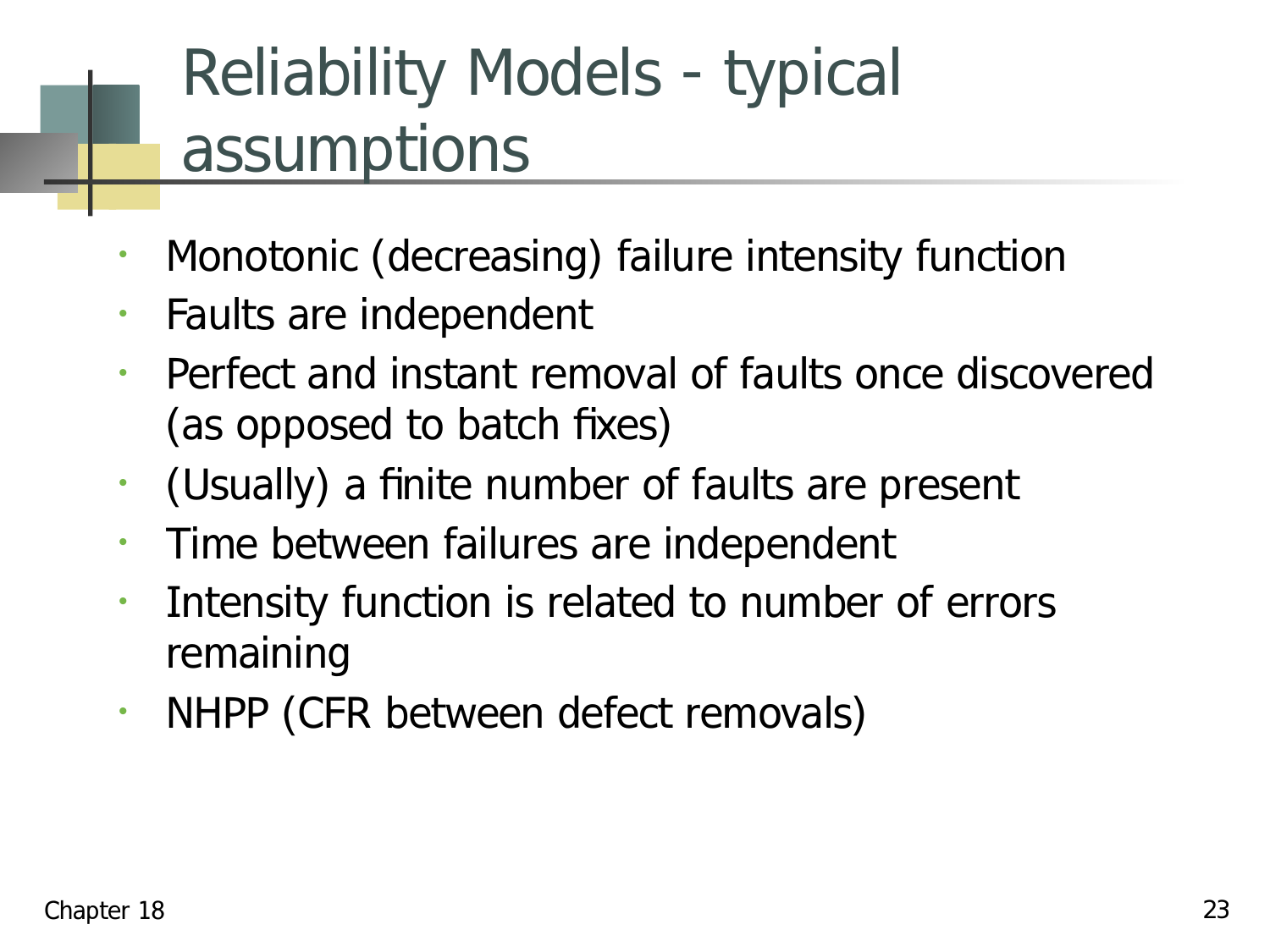

# Reliability Models - typical assumptions
Monotonic (decreasing) failure intensity function
Faults are independent
Perfect and instant removal of faults once discovered (as opposed to batch fixes)
(Usually) a finite number of faults are present
Time between failures are independent
Intensity function is related to number of errors remaining
NHPP (CFR between defect removals)
23
Chapter 18